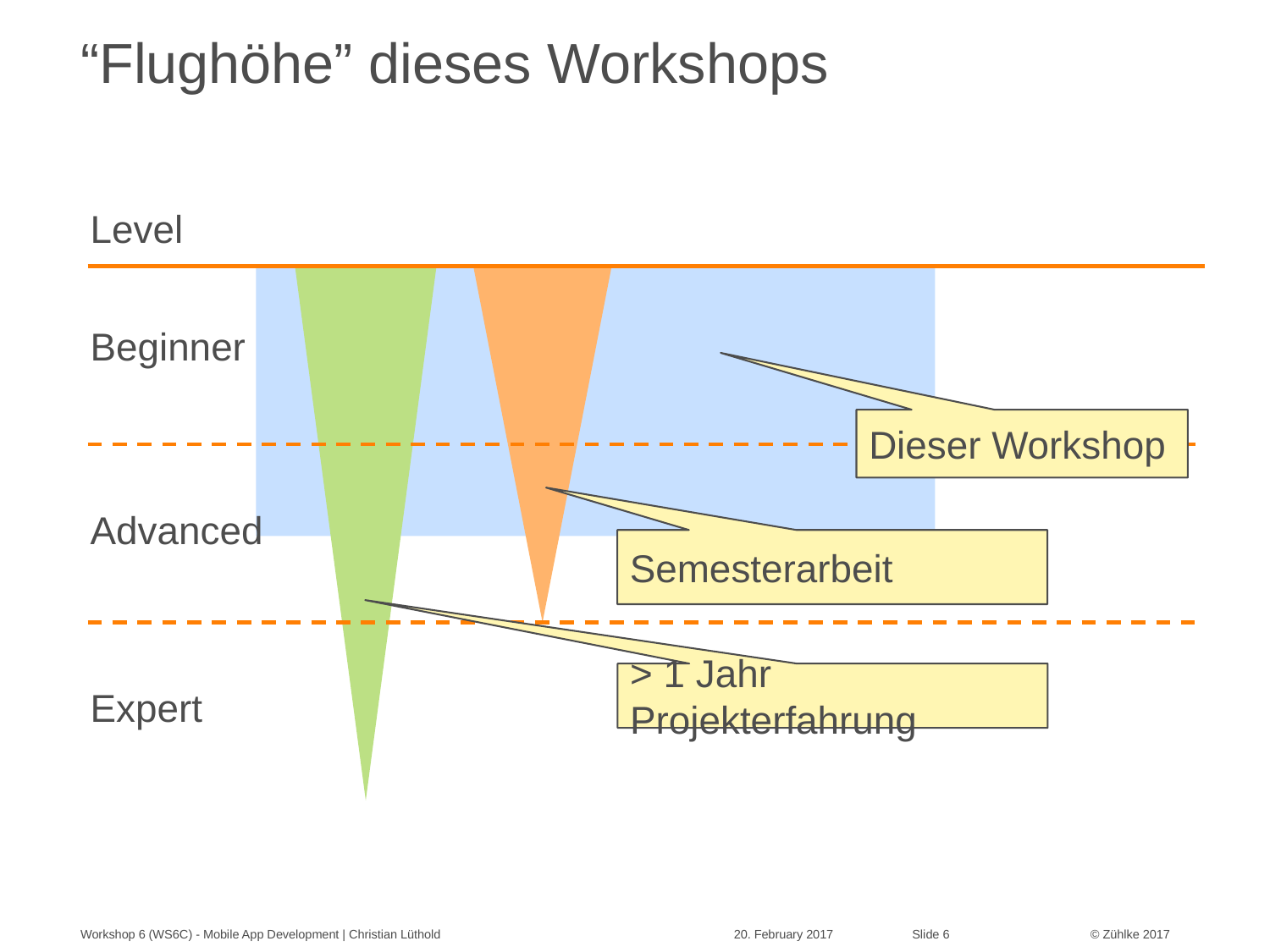

# “Flughöhe” dieses Workshops
Level

Beginner
Dieser Workshop
Advanced
Semesterarbeit
> 1 Jahr Projekterfahrung
Expert